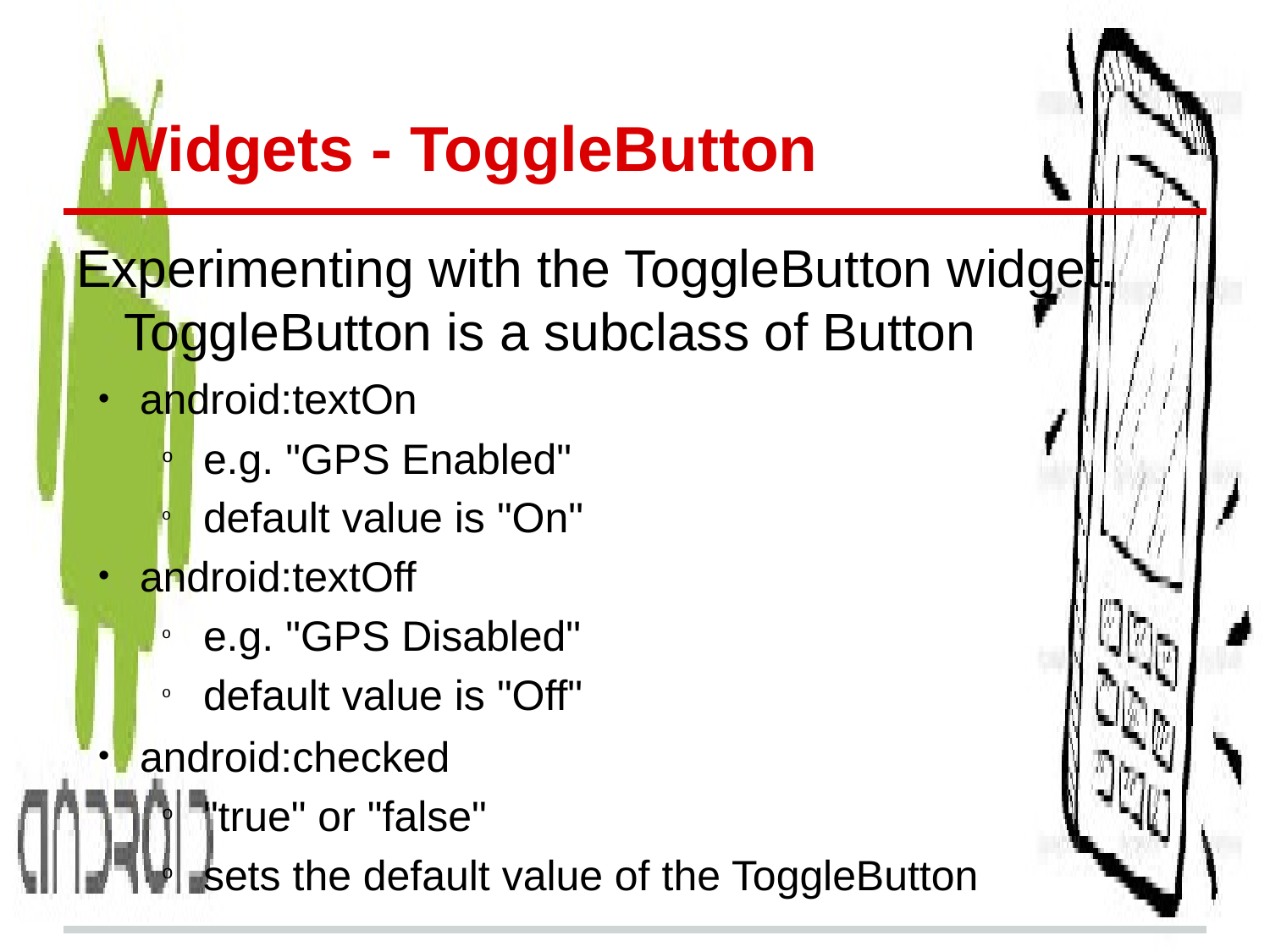

# Widgets - ToggleButton
Experimenting with the ToggleButton widget. ToggleButton is a subclass of Button
android:textOn
e.g. "GPS Enabled"
default value is "On"
android:textOff
e.g. "GPS Disabled"
default value is "Off"
android:checked
"true" or "false"
sets the default value of the ToggleButton